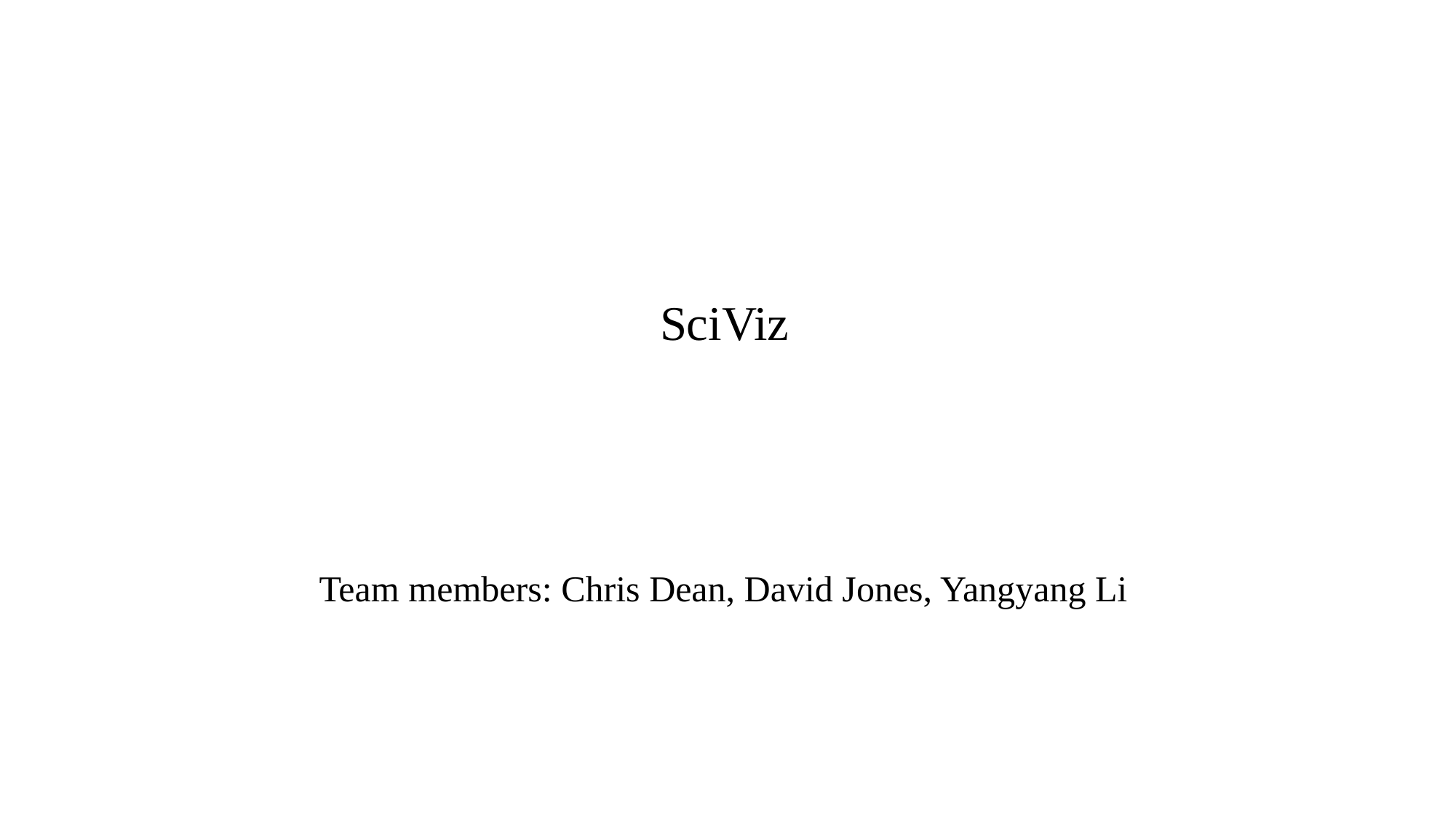

SciViz
Team members: Chris Dean, David Jones, Yangyang Li